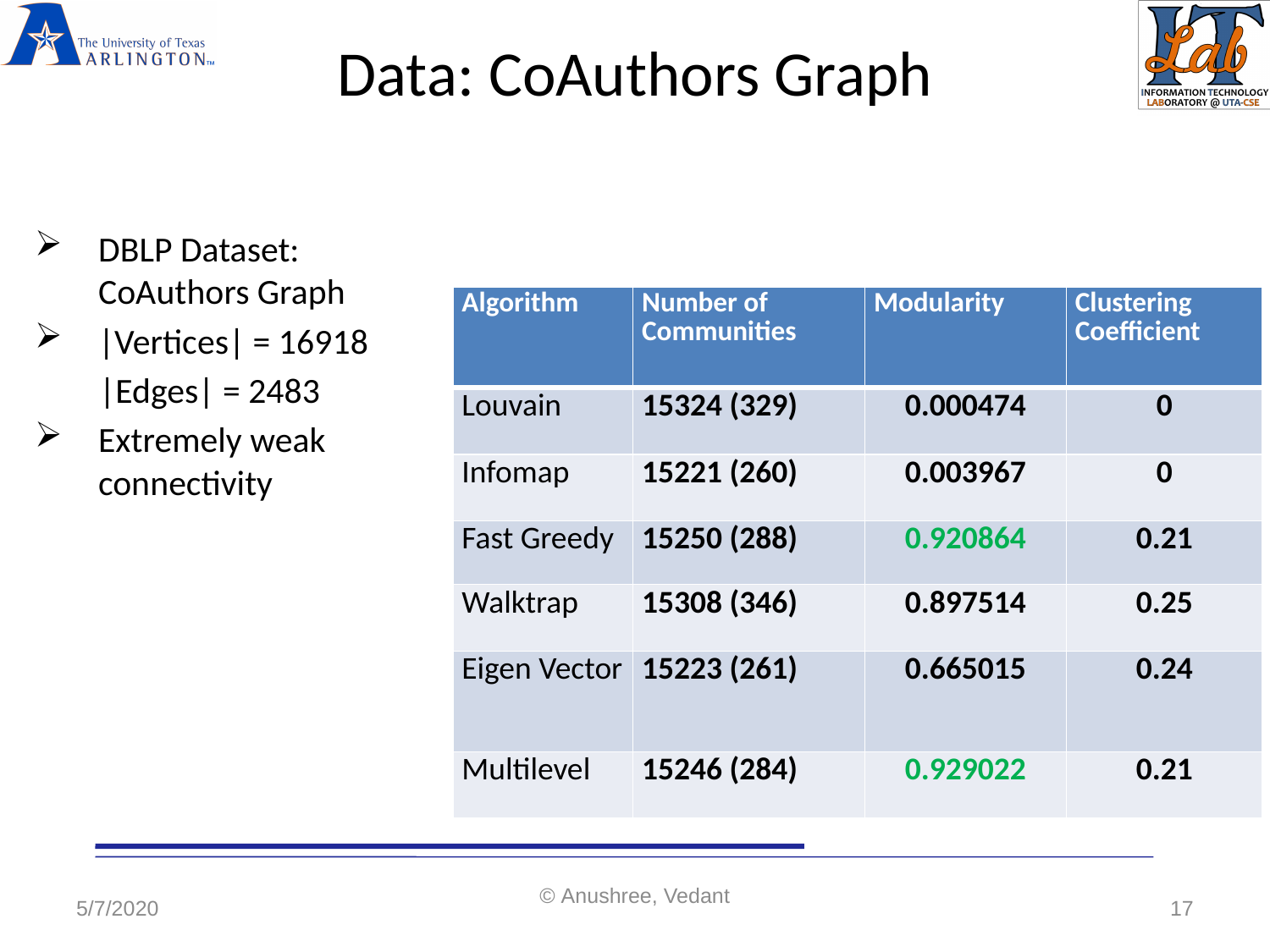

# Data: CoAuthors Graph
DBLP Dataset: CoAuthors Graph
|Vertices| = 16918
        |Edges| = 2483
Extremely weak connectivity
| Algorithm | Number of Communities | Modularity | Clustering Coefficient |
| --- | --- | --- | --- |
| Louvain | 15324 (329) | 0.000474 | 0 |
| Infomap | 15221 (260) | 0.003967 | 0 |
| Fast Greedy | 15250 (288) | 0.920864 | 0.21 |
| Walktrap | 15308 (346) | 0.897514 | 0.25 |
| Eigen Vector | 15223 (261) | 0.665015 | 0.24 |
| Multilevel | 15246 (284) | 0.929022 | 0.21 |
5/7/2020
© Anushree, Vedant

17